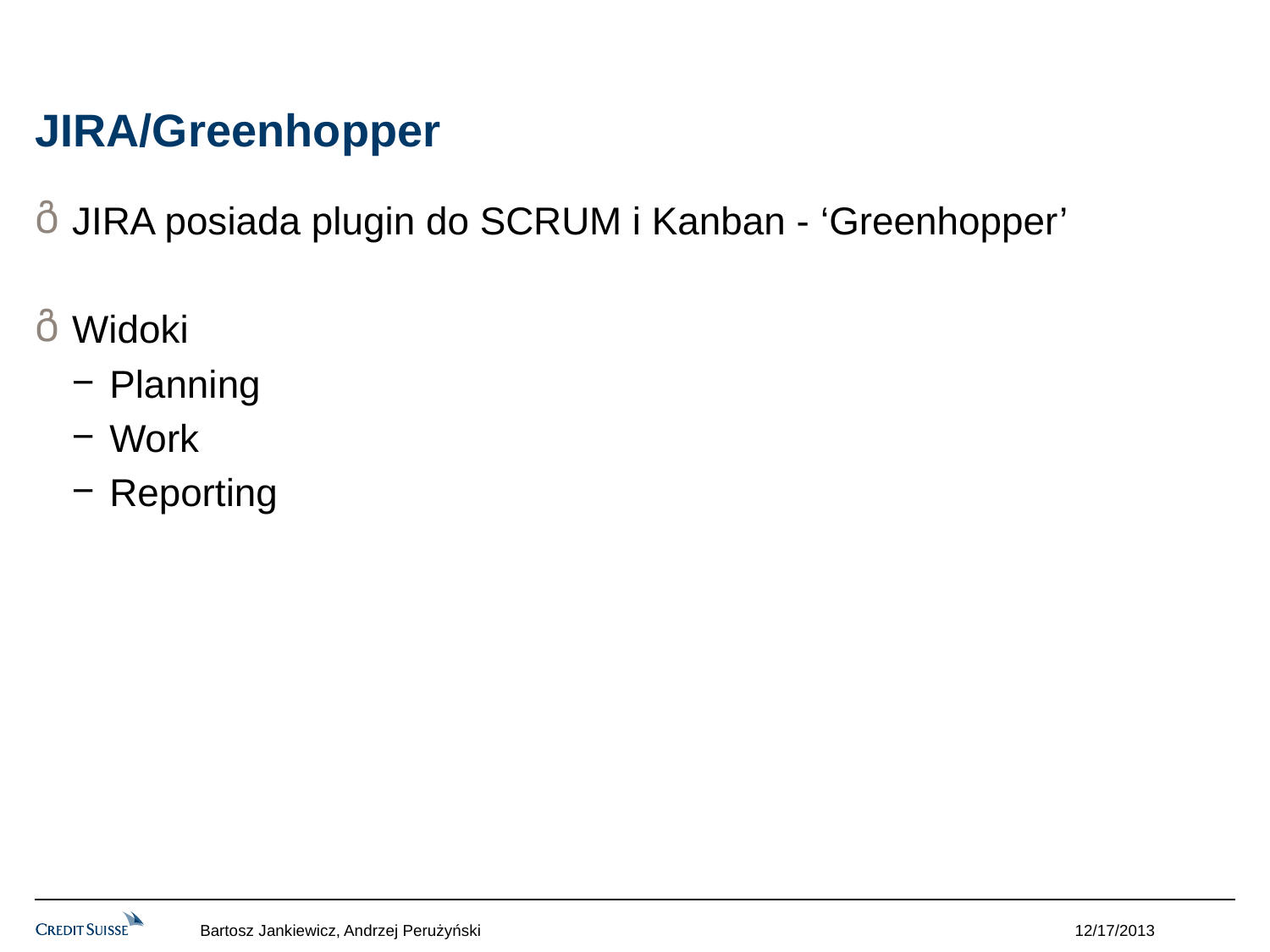

# JIRA/Greenhopper
JIRA posiada plugin do SCRUM i Kanban - ‘Greenhopper’

Widoki
Planning
Work
Reporting
Bartosz Jankiewicz, Andrzej Perużyński
12/17/2013